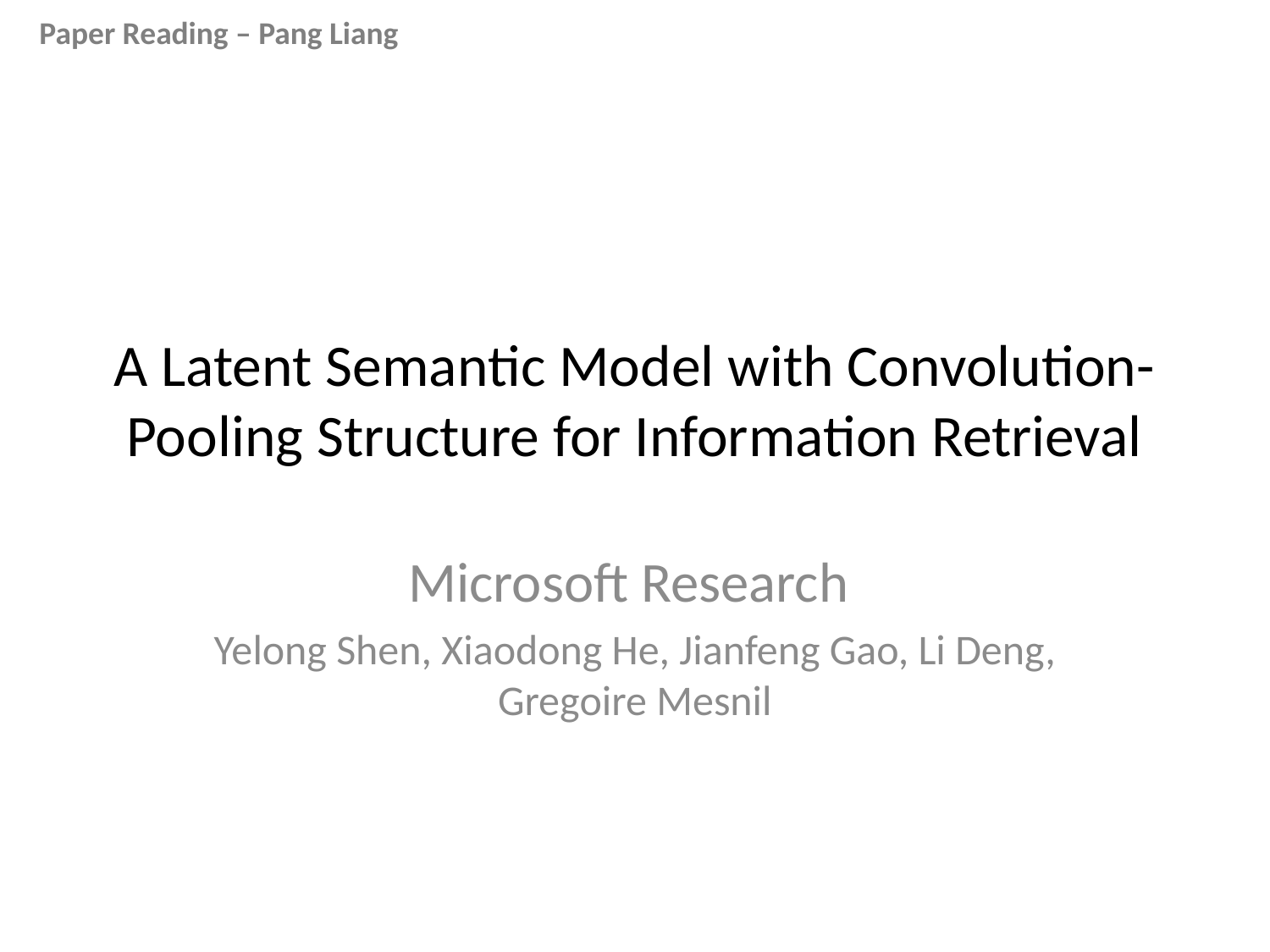

# A Latent Semantic Model with Convolution-Pooling Structure for Information Retrieval
Microsoft Research
Yelong Shen, Xiaodong He, Jianfeng Gao, Li Deng, Gregoire Mesnil